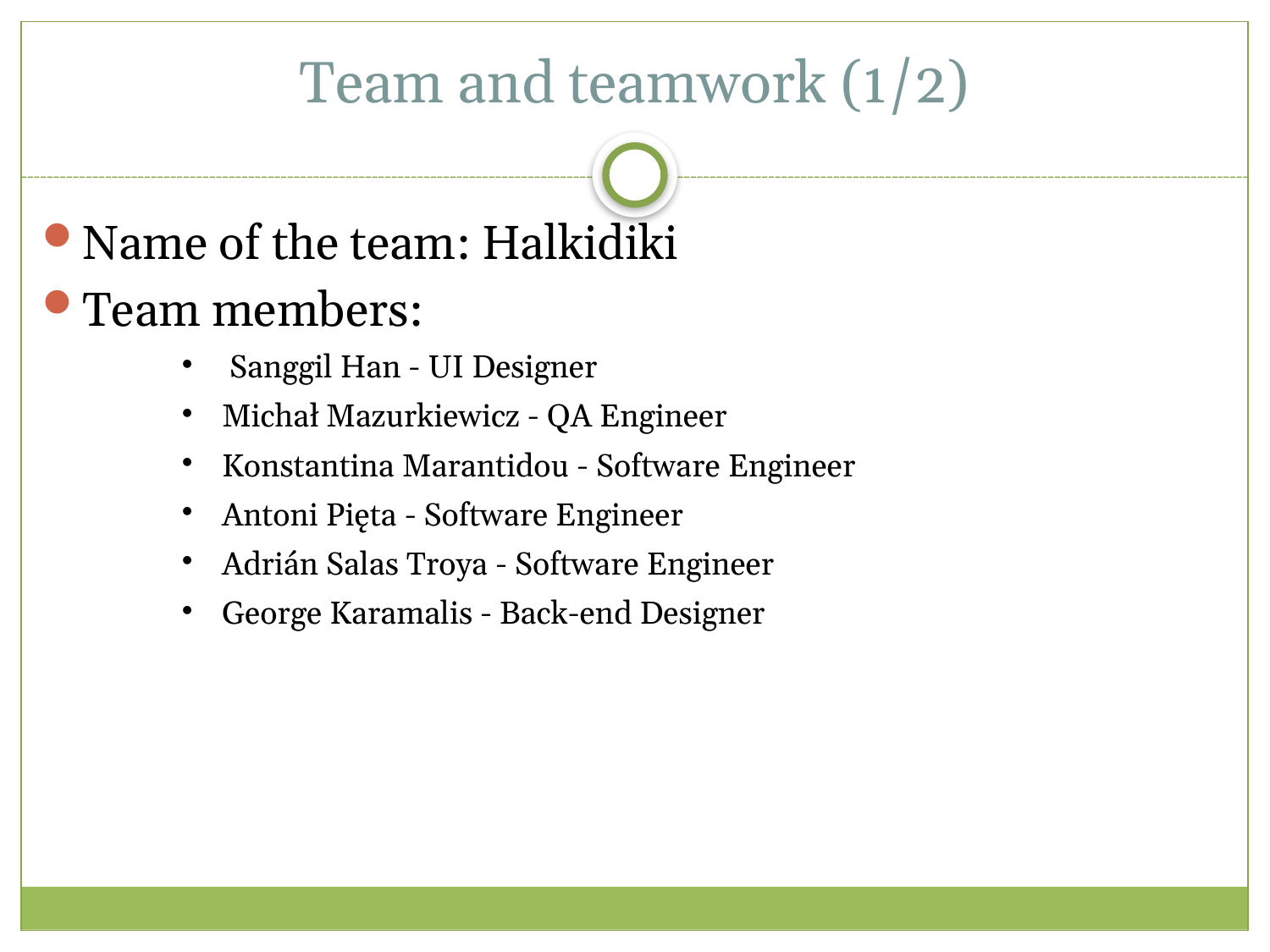

# Name of the team: Halkidiki
Team members:
 Sanggil Han - UI Designer
Michał Mazurkiewicz - QA Engineer
Konstantina Marantidou - Software Engineer
Antoni Pięta - Software Engineer
Adrián Salas Troya - Software Engineer
George Karamalis - Back-end Designer

Team and teamwork (1/2)